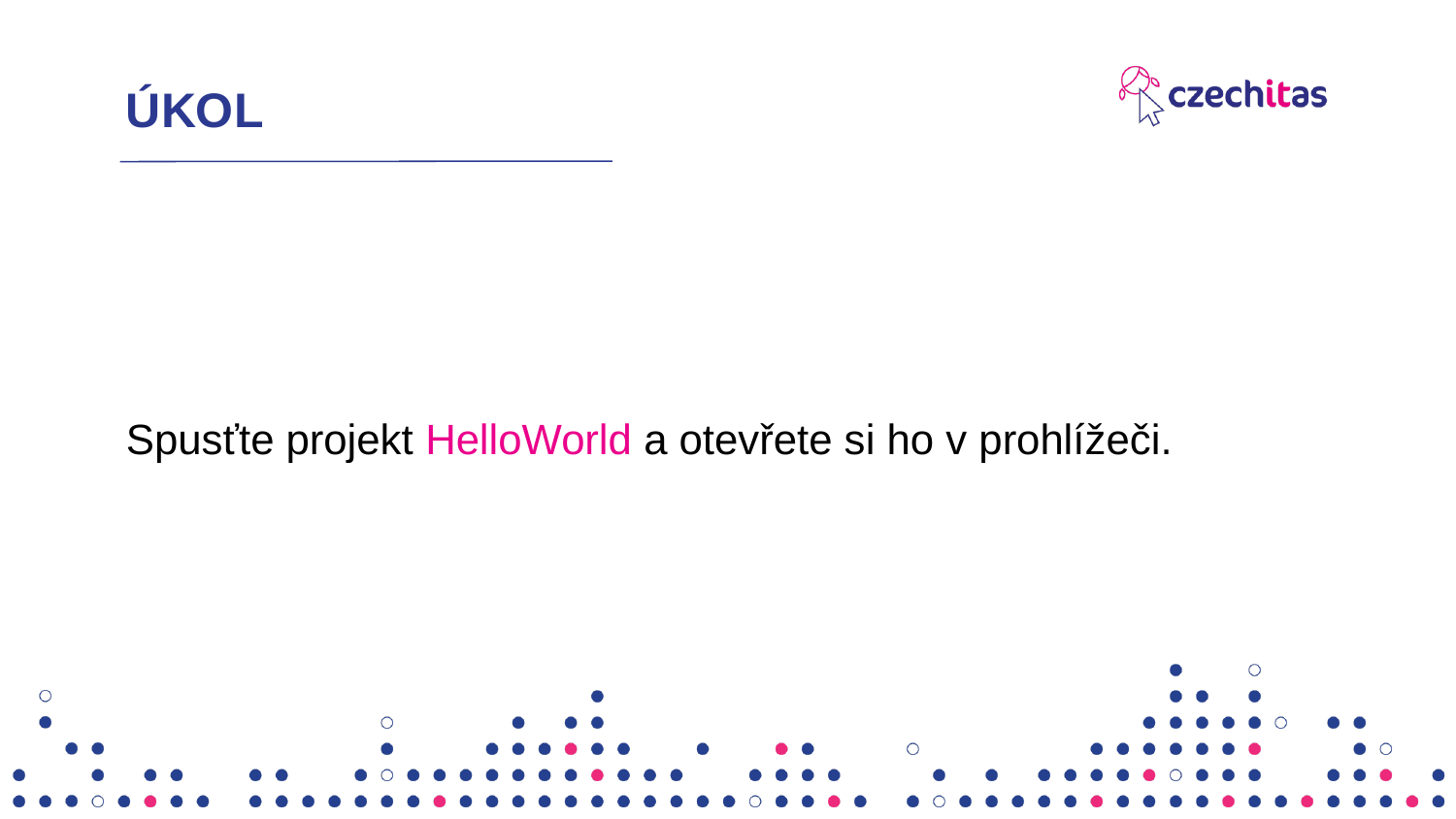

# ÚKOL
Spusťte projekt HelloWorld a otevřete si ho v prohlížeči.